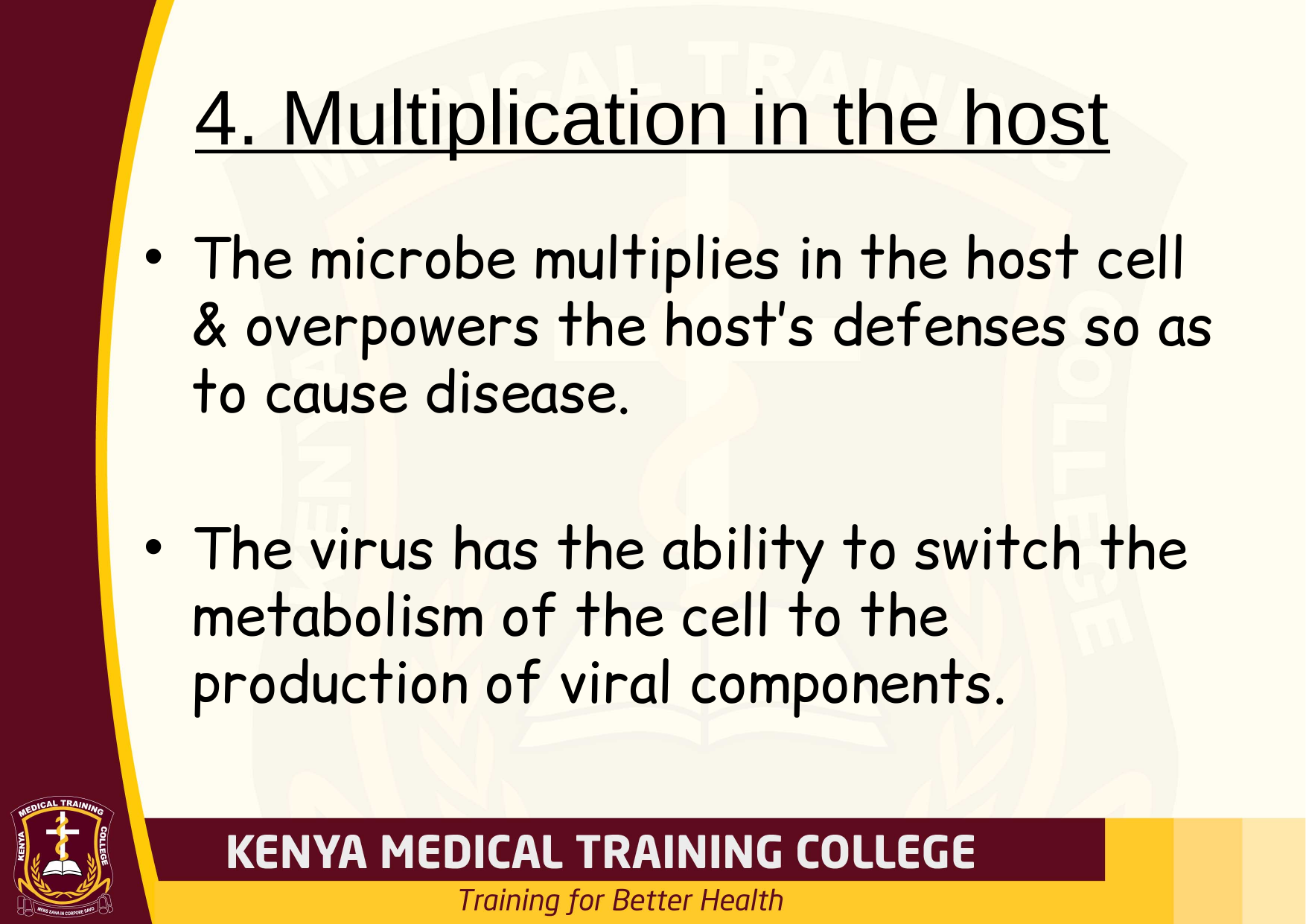

# 4. Multiplication in the host
The microbe multiplies in the host cell & overpowers the host’s defenses so as to cause disease.

The virus has the ability to switch the metabolism of the cell to the               production of viral components.